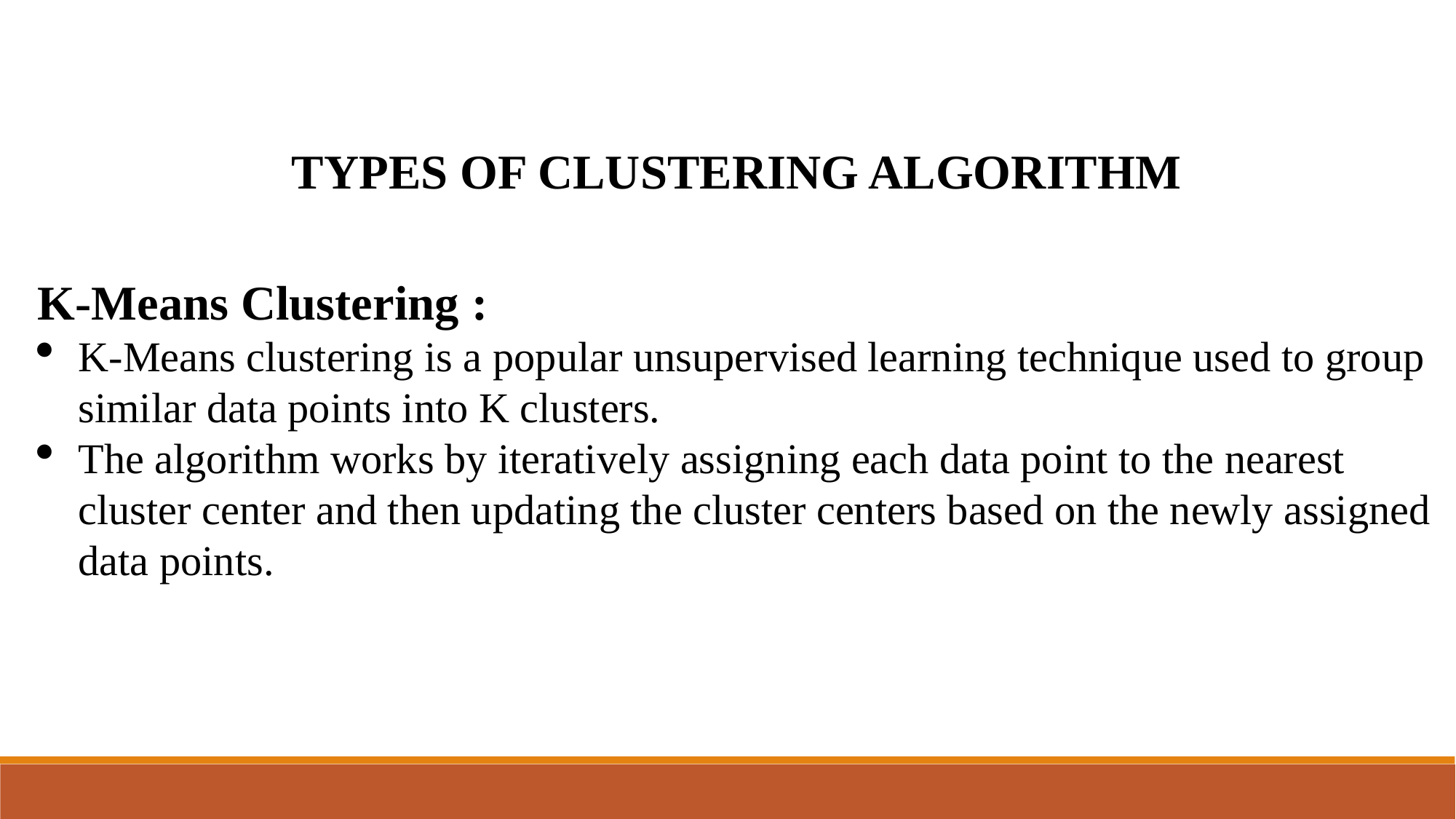

TYPES OF CLUSTERING ALGORITHM

K-Means Clustering :
K-Means clustering is a popular unsupervised learning technique used to group similar data points into K clusters.
The algorithm works by iteratively assigning each data point to the nearest cluster center and then updating the cluster centers based on the newly assigned data points.